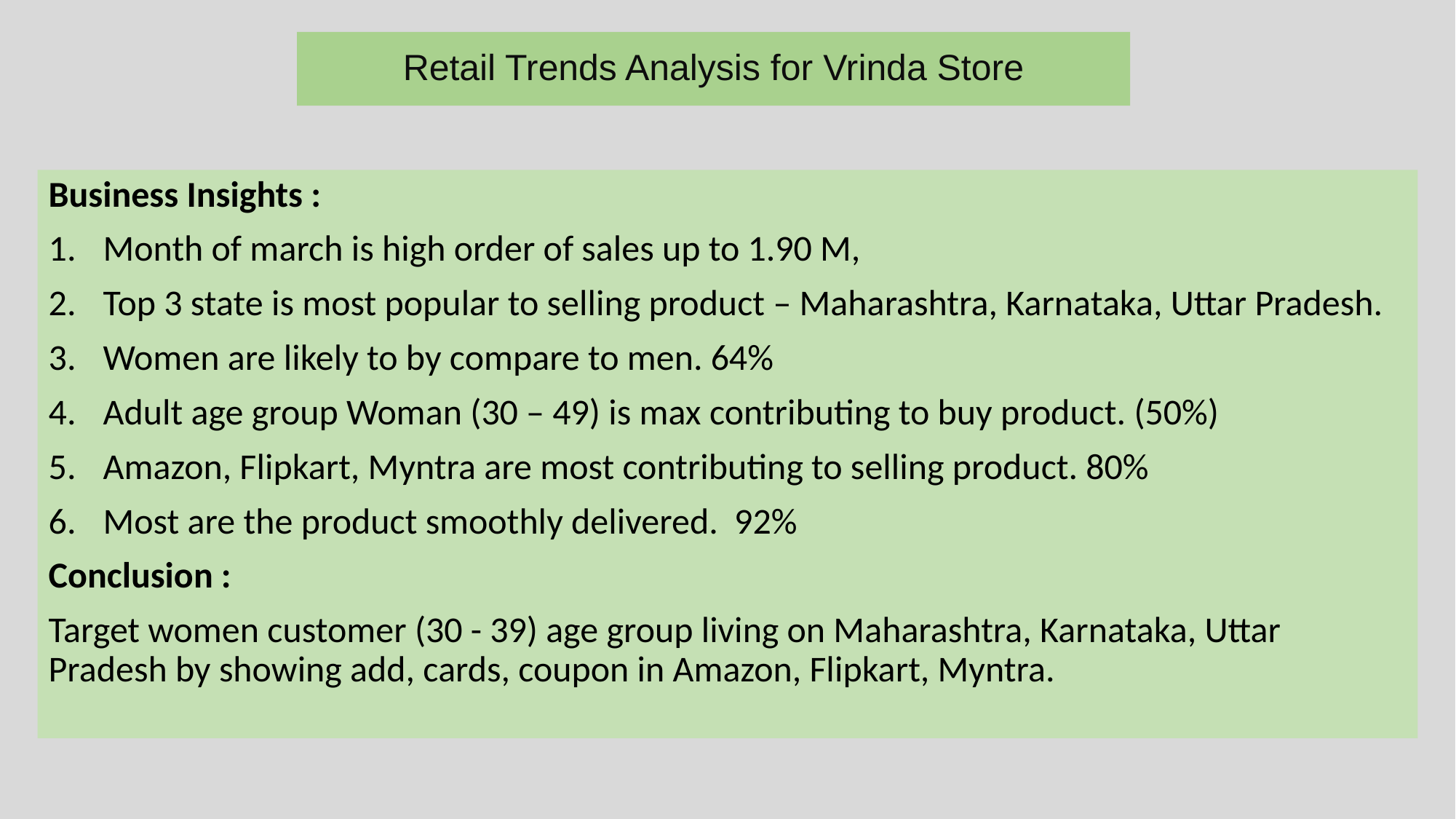

# Retail Trends Analysis for Vrinda Store
Business Insights :
Month of march is high order of sales up to 1.90 M,
Top 3 state is most popular to selling product – Maharashtra, Karnataka, Uttar Pradesh.
Women are likely to by compare to men. 64%
Adult age group Woman (30 – 49) is max contributing to buy product. (50%)
Amazon, Flipkart, Myntra are most contributing to selling product. 80%
Most are the product smoothly delivered.  92%
Conclusion :
Target women customer (30 - 39) age group living on Maharashtra, Karnataka, Uttar Pradesh by showing add, cards, coupon in Amazon, Flipkart, Myntra.